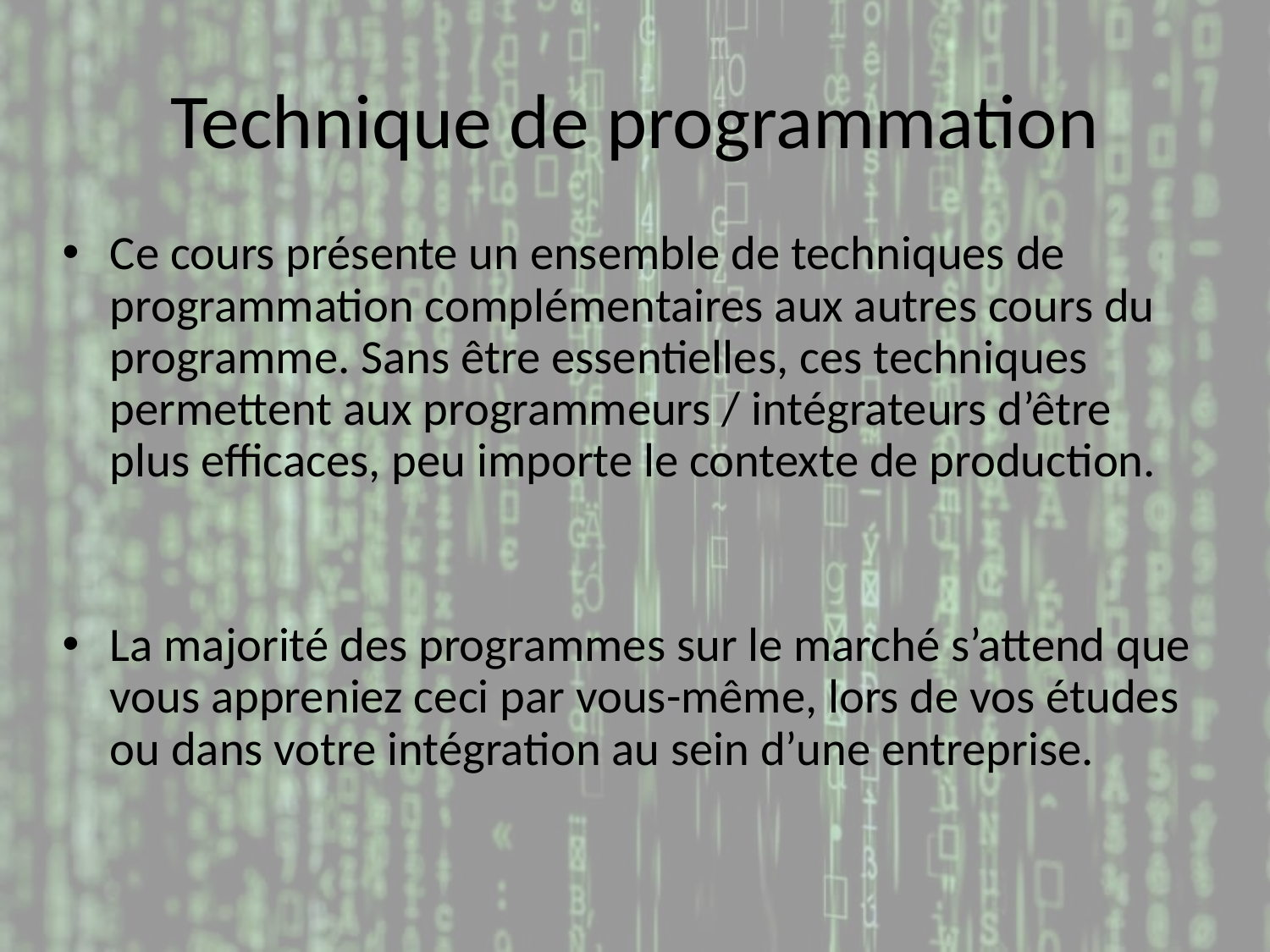

# Technique de programmation
Ce cours présente un ensemble de techniques de programmation complémentaires aux autres cours du programme. Sans être essentielles, ces techniques permettent aux programmeurs / intégrateurs d’être plus efficaces, peu importe le contexte de production.

La majorité des programmes sur le marché s’attend que vous appreniez ceci par vous-même, lors de vos études ou dans votre intégration au sein d’une entreprise.